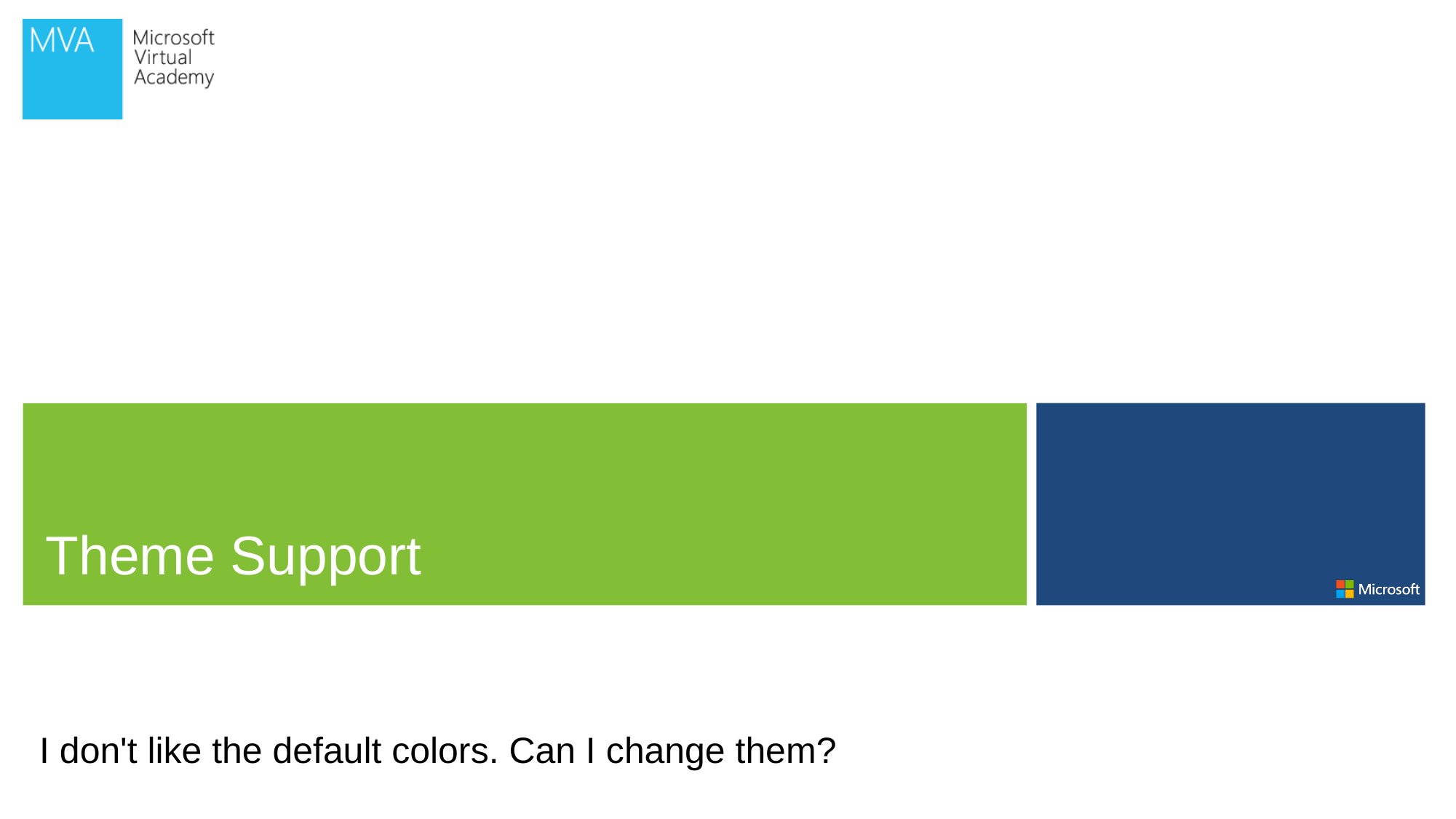

Theme Support
I don't like the default colors. Can I change them?